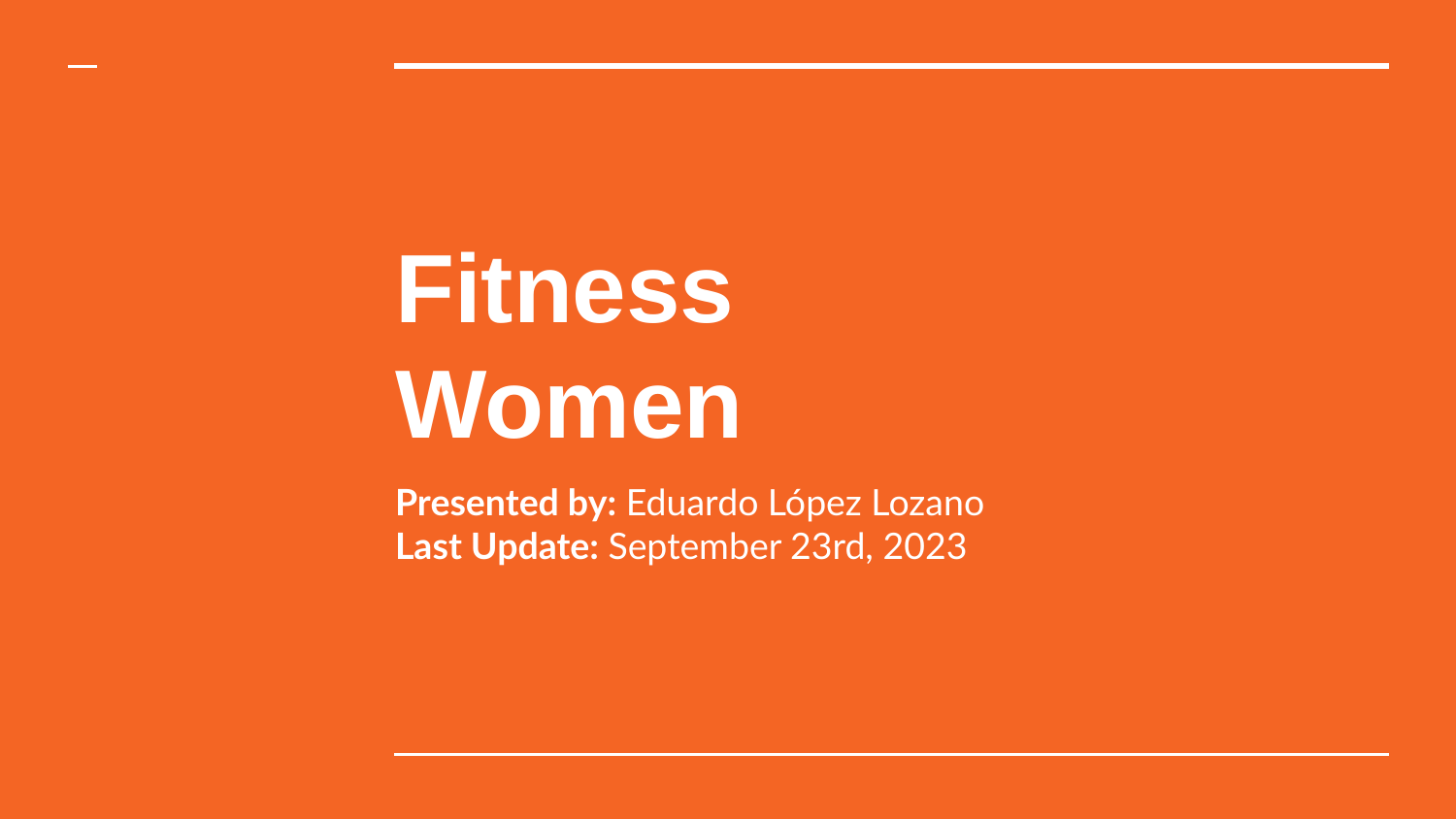

# Fitness
Women
Presented by: Eduardo López Lozano
Last Update: September 23rd, 2023